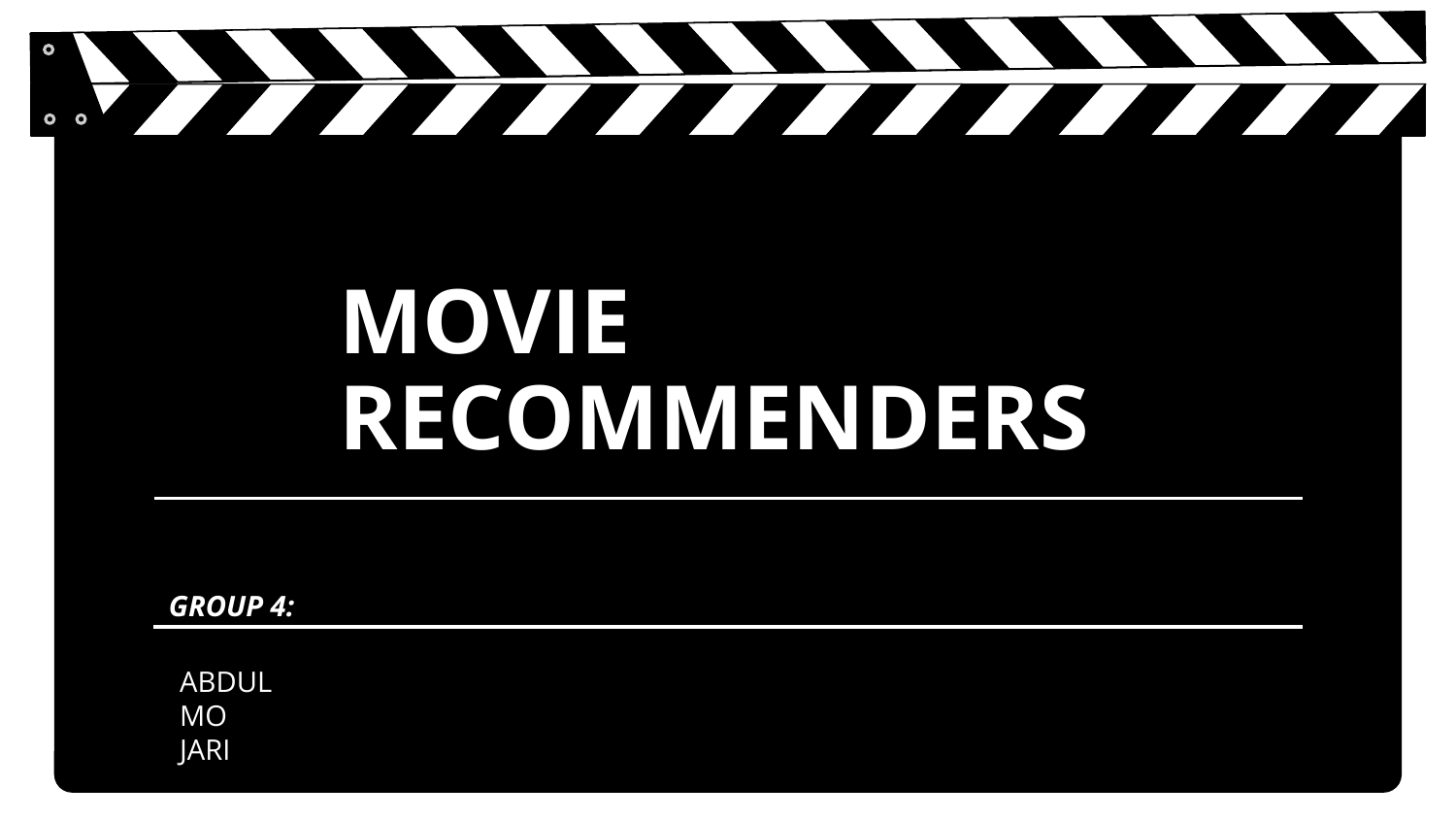

# MOVIE
RECOMMENDERS
GROUP 4:
ABDUL
MO
JARI